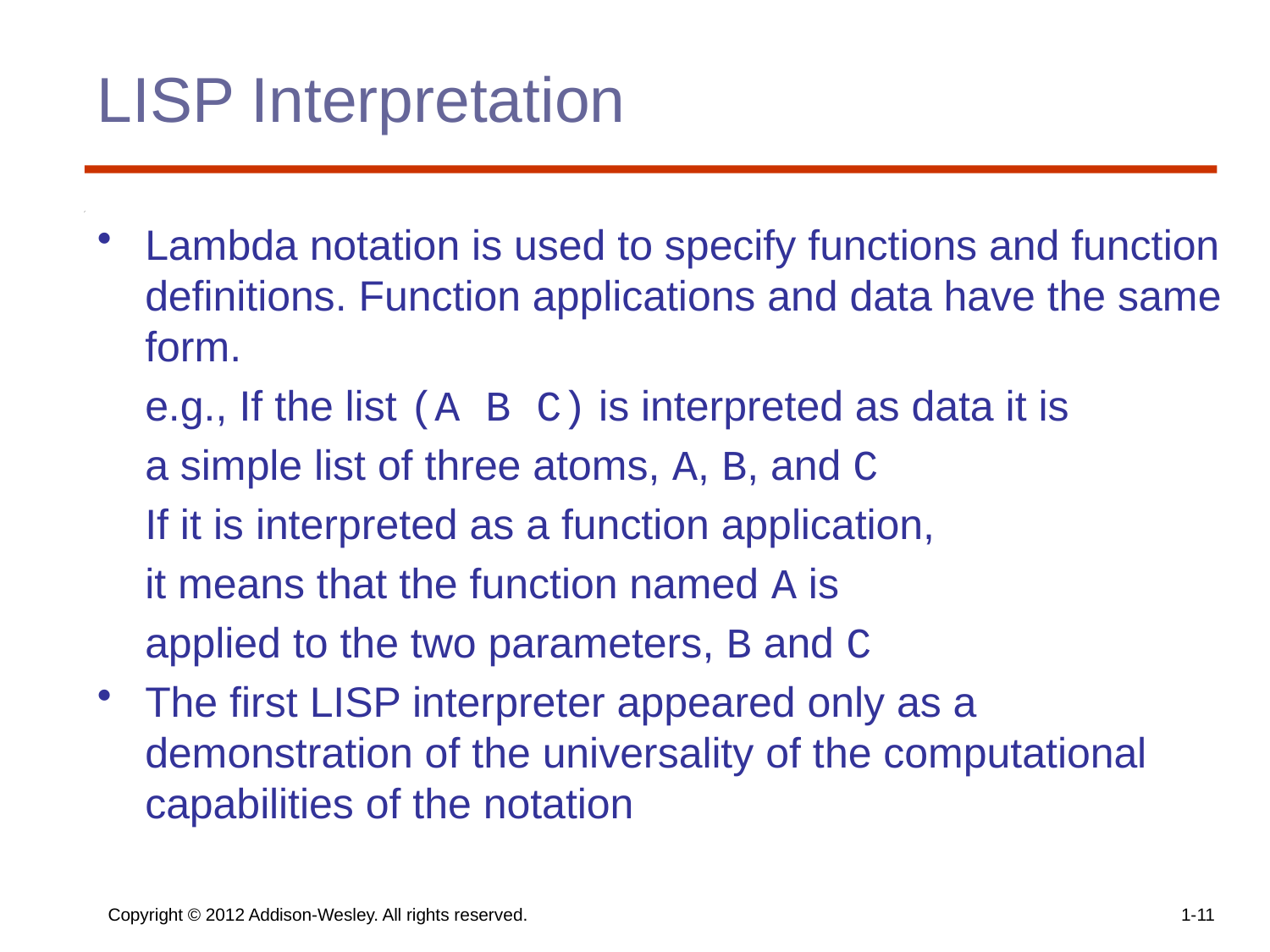

# LISP Interpretation
Lambda notation is used to specify functions and function definitions. Function applications and data have the same form.
	e.g., If the list (A B C) is interpreted as data it is
	a simple list of three atoms, A, B, and C
	If it is interpreted as a function application,
	it means that the function named A is
	applied to the two parameters, B and C
The first LISP interpreter appeared only as a  demonstration of the universality of the computational capabilities of the notation
Copyright © 2012 Addison-Wesley. All rights reserved.
1-11